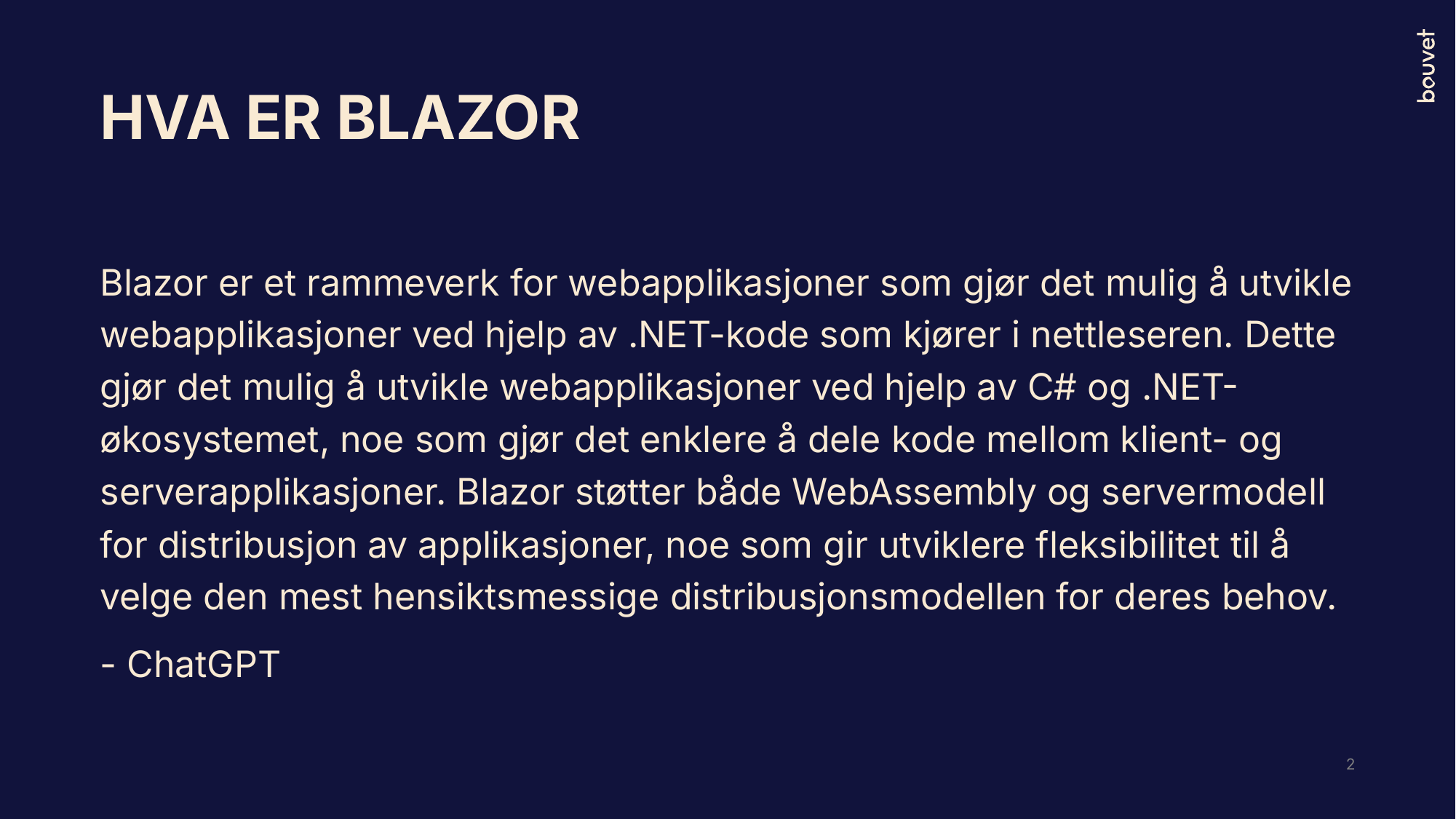

# HVA ER BLAZOR

Blazor er et rammeverk for webapplikasjoner som gjør det mulig å utvikle webapplikasjoner ved hjelp av .NET-kode som kjører i nettleseren. Dette gjør det mulig å utvikle webapplikasjoner ved hjelp av C# og .NET-økosystemet, noe som gjør det enklere å dele kode mellom klient- og serverapplikasjoner. Blazor støtter både WebAssembly og servermodell for distribusjon av applikasjoner, noe som gir utviklere fleksibilitet til å velge den mest hensiktsmessige distribusjonsmodellen for deres behov.
- ChatGPT
2